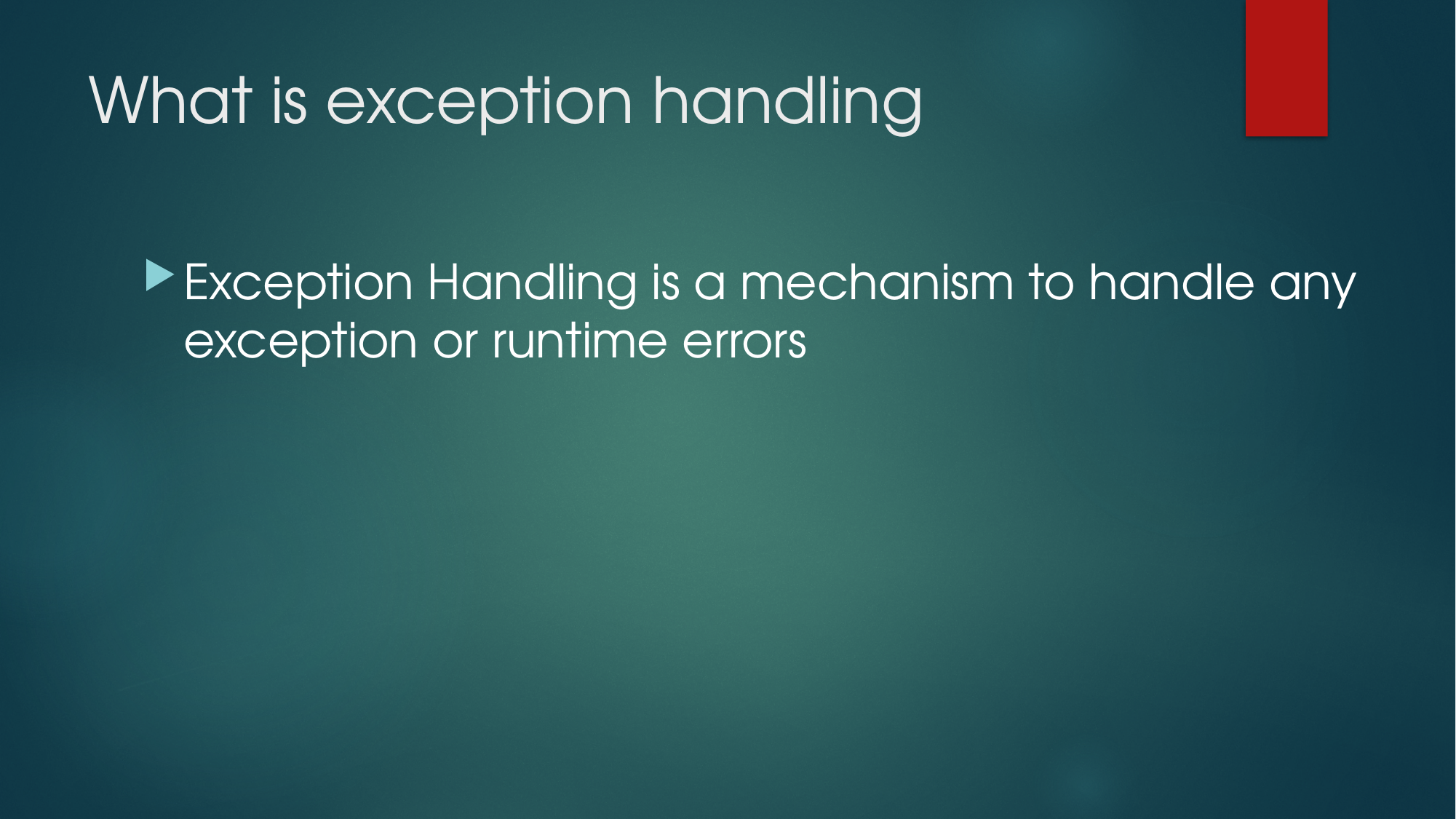

# What is exception handling
Exception Handling is a mechanism to handle any exception or runtime errors